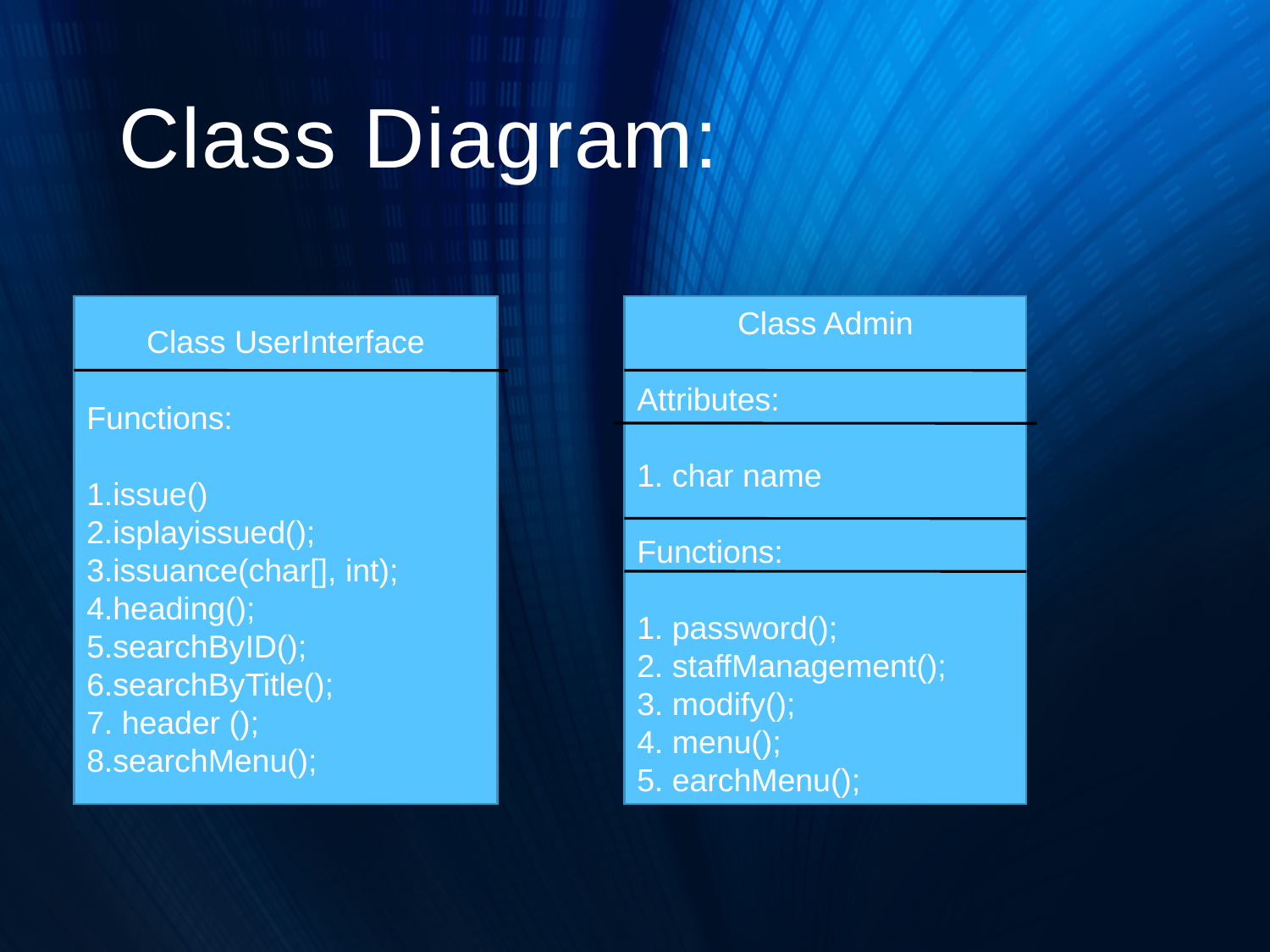

# Class Diagram:

Class UserInterface

Functions:

1.issue()
2.isplayissued();
3.issuance(char[], int); 4.heading();
5.searchByID();
6.searchByTitle();
7. header ();
8.searchMenu();

Class Admin

Attributes:

1. char name

Functions:

1. password();
2. staffManagement();
3. modify();
4. menu();
5. earchMenu();